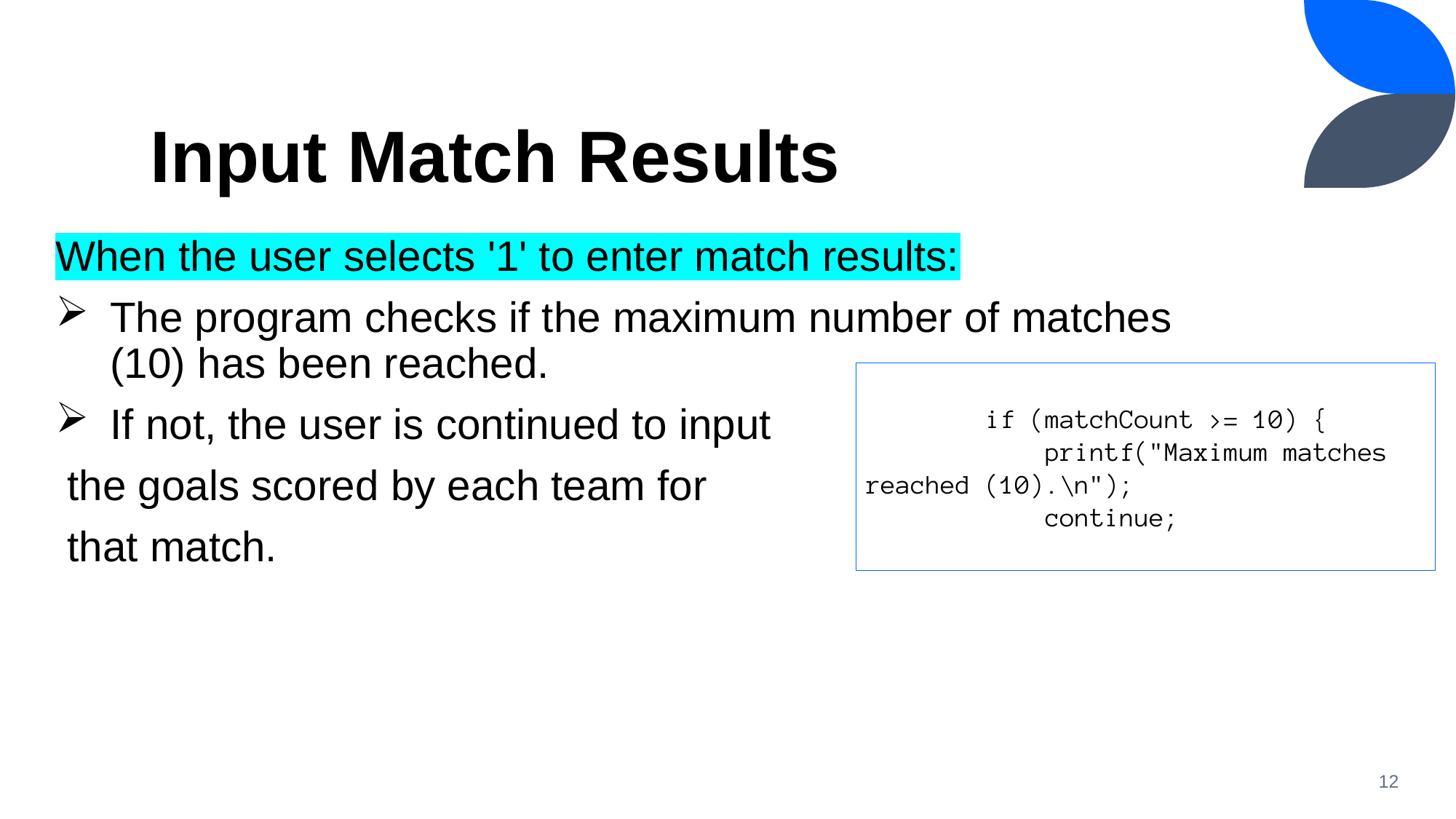

# Input Match Results
When the user selects '1' to enter match results:
The program checks if the maximum number of matches (10) has been reached.
If not, the user is continued to input
 the goals scored by each team for
 that match.

        if (matchCount >= 10) {
            printf("Maximum matches reached (10).\n");
            continue;

12